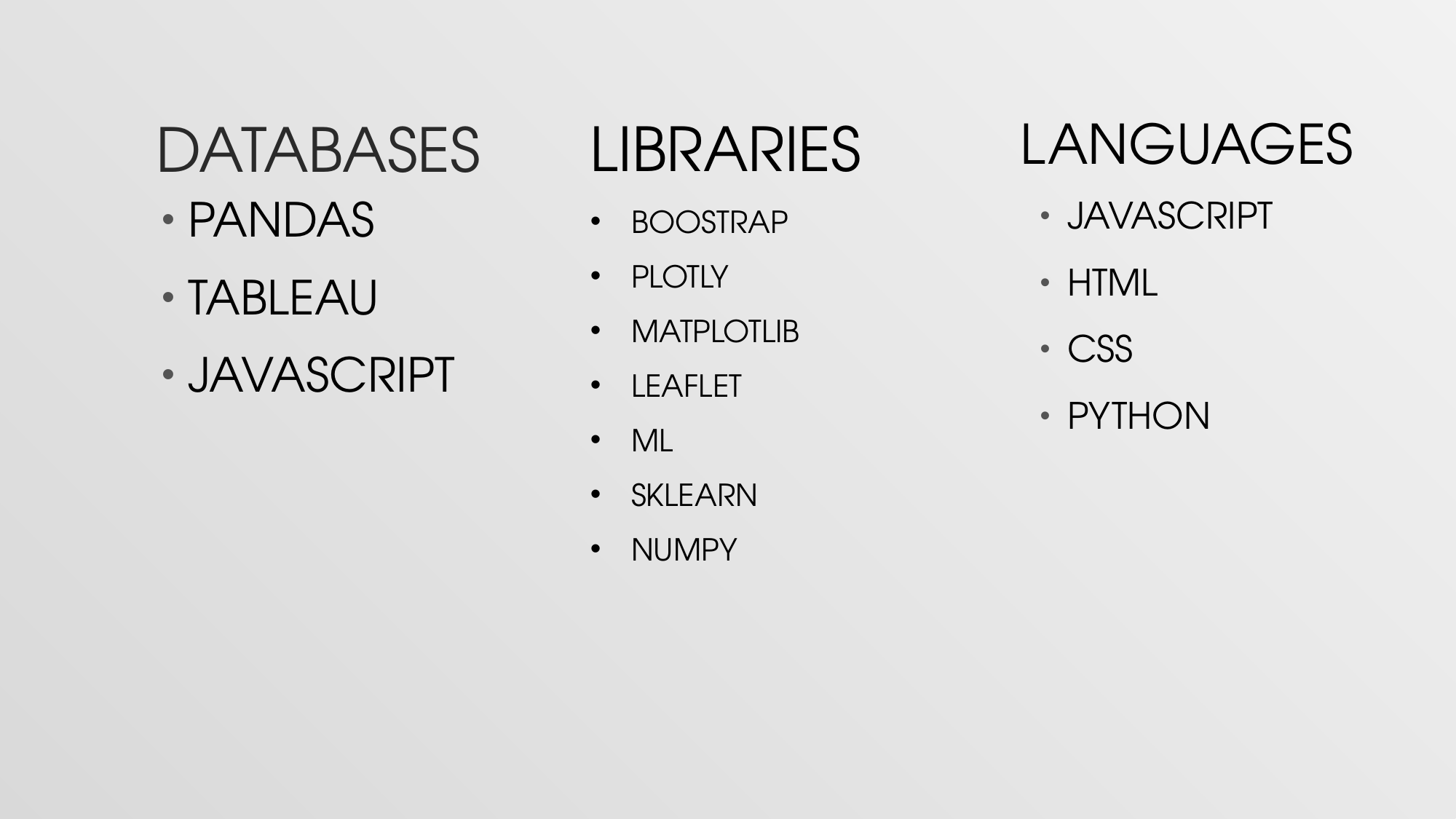

# DATABASES
LANGUAGES
LIBRARIES
BOOSTRAP
PLOTLY
MATPLOTLIB
LEAFLET
ML
SKLEARN
NUMPY

PANDAS
TABLEAU
JAVASCRIPT

JAVASCRIPT
HTML
CSS
PYTHON